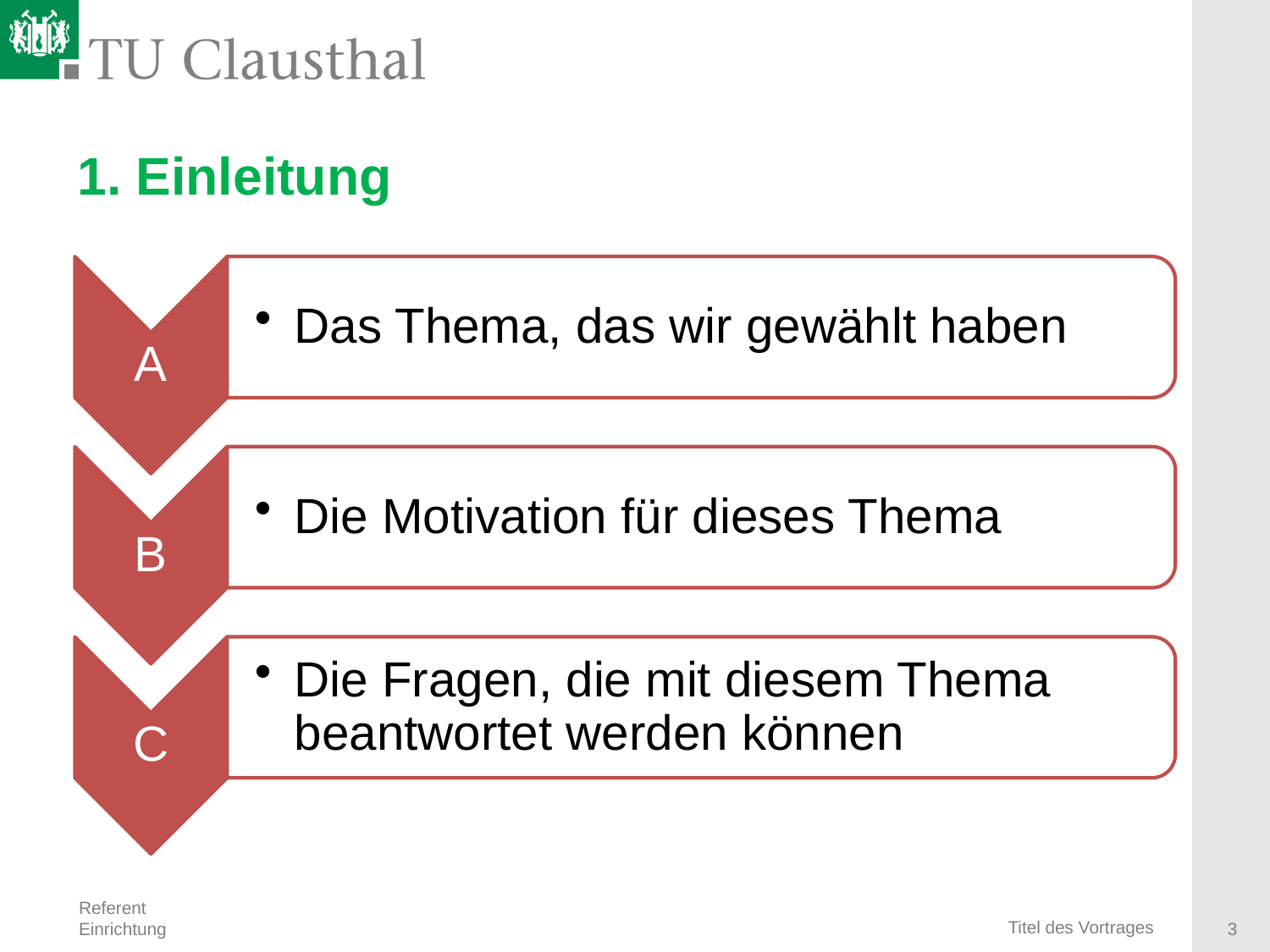

# 1. Einleitung
A
Das Thema, das wir gewählt haben
B
Die Motivation für dieses Thema
C
Die Fragen, die mit diesem Thema beantwortet werden können